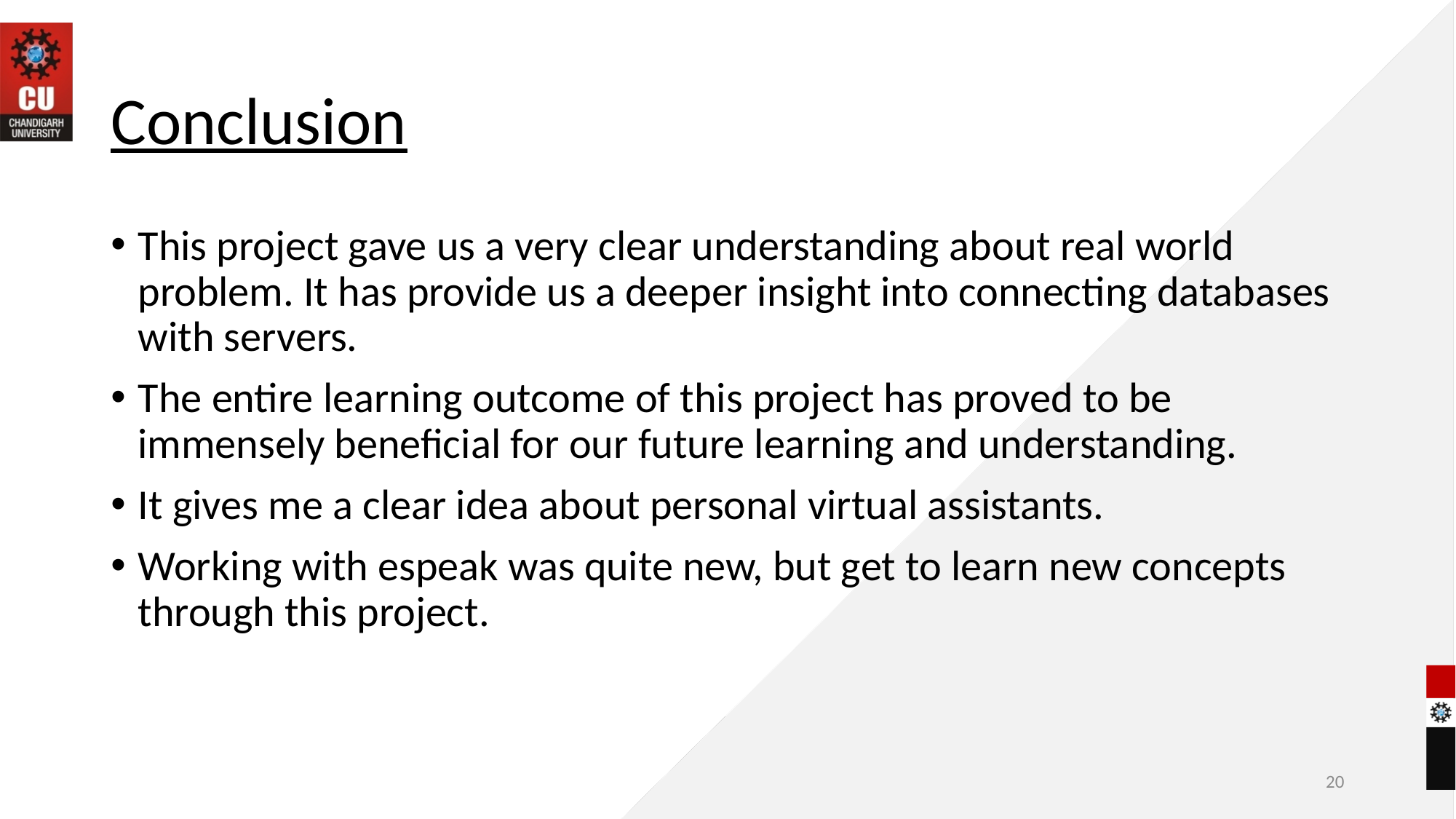

Conclusion
This project gave us a very clear understanding about real world problem. It has provide us a deeper insight into connecting databases with servers.
The entire learning outcome of this project has proved to be immensely beneficial for our future learning and understanding.
It gives me a clear idea about personal virtual assistants.
Working with espeak was quite new, but get to learn new concepts through this project.
20